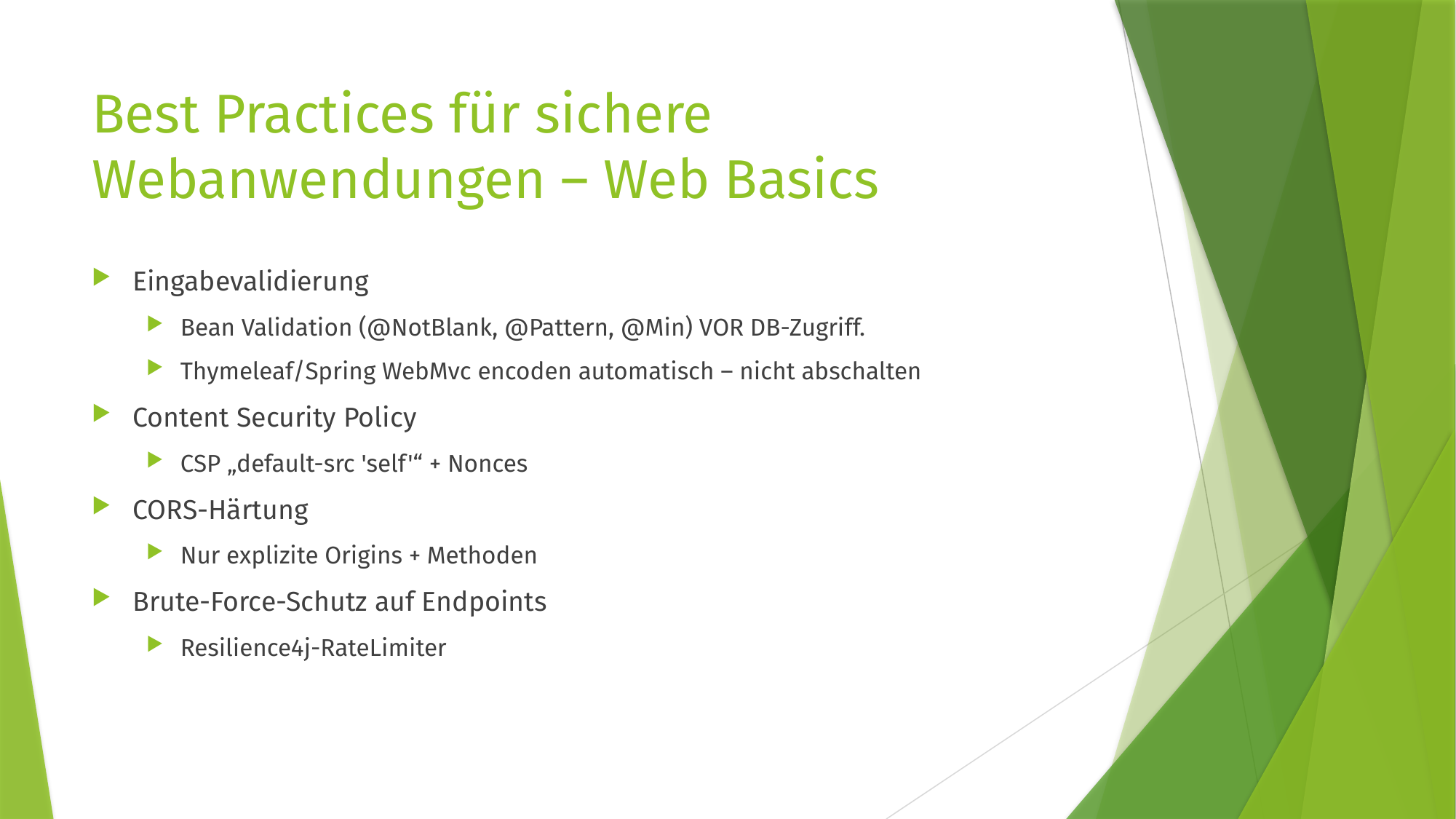

# Best Practices für sichere Webanwendungen – Web Basics
Eingabevalidierung
Bean Validation (@NotBlank, @Pattern, @Min) VOR DB-Zugriff.
Thymeleaf/Spring WebMvc encoden automatisch – nicht abschalten
Content Security Policy
CSP „default-src 'self'“ + Nonces
CORS-Härtung
Nur explizite Origins + Methoden
Brute-Force-Schutz auf Endpoints
Resilience4j-RateLimiter